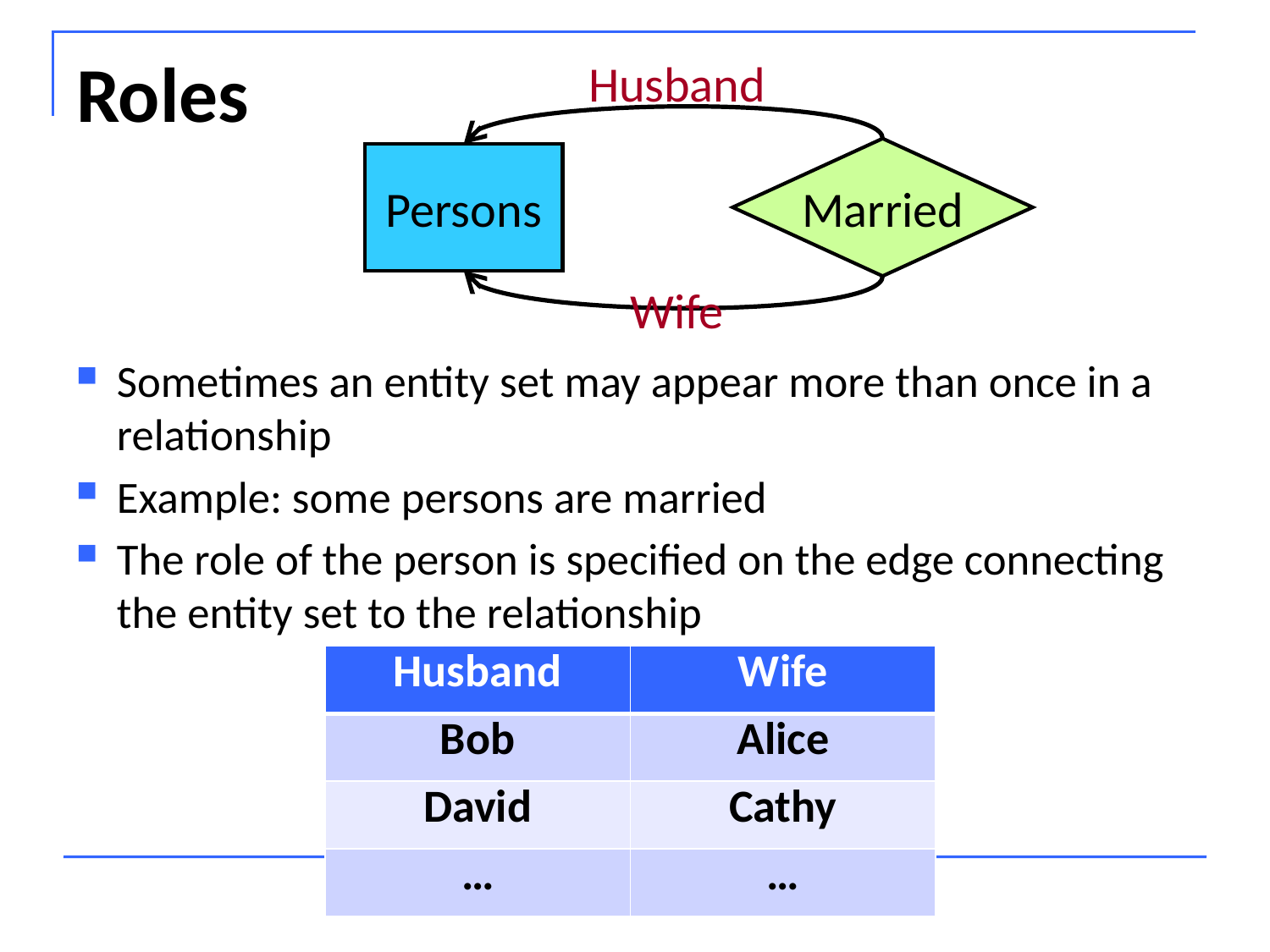

# Roles
Husband
Married
Persons
Wife
Sometimes an entity set may appear more than once in a relationship
Example: some persons are married
The role of the person is specified on the edge connecting the entity set to the relationship
| Husband | Wife |
| --- | --- |
| Bob | Alice |
| David | Cathy |
| … | … |